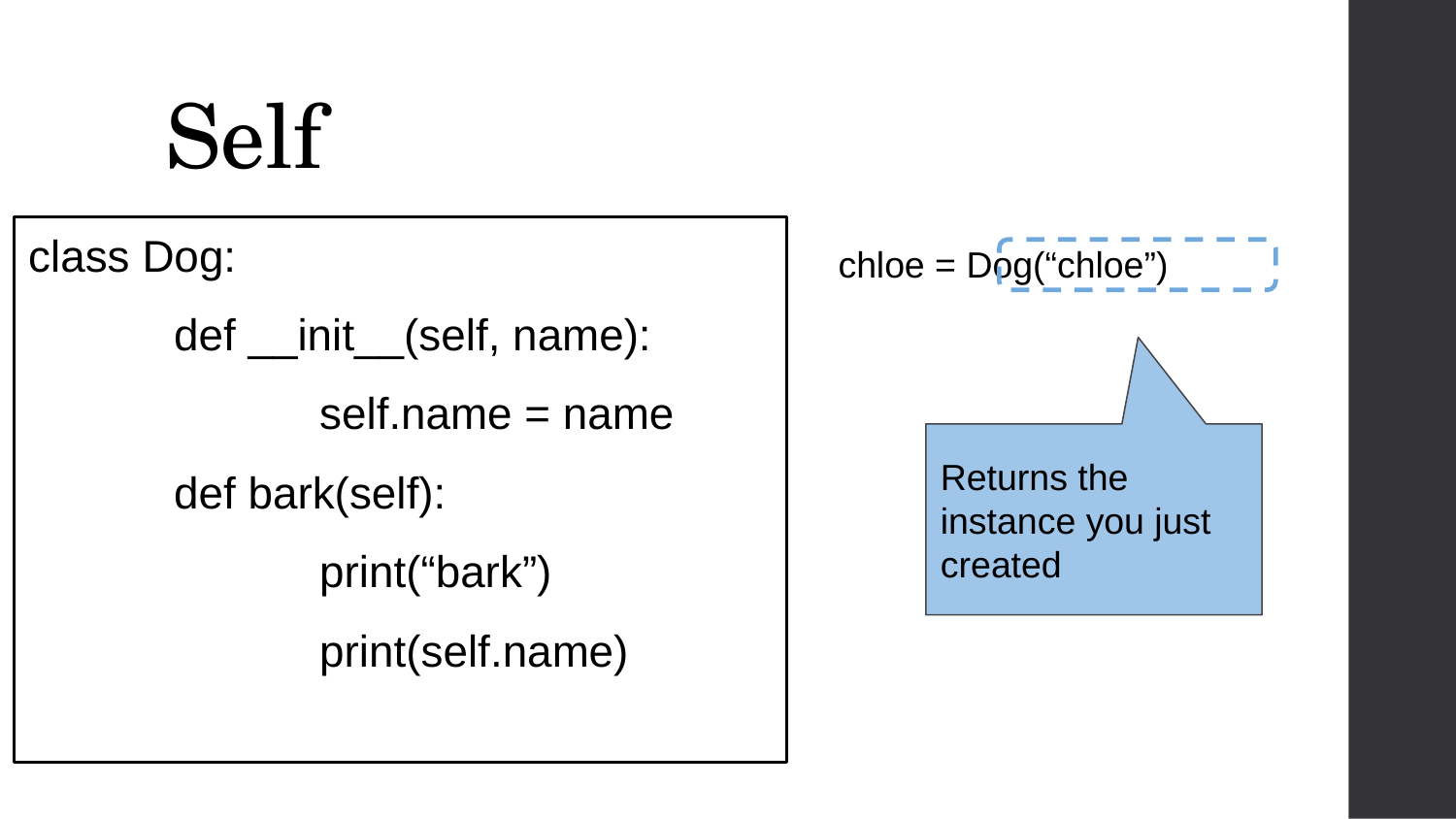

# Self
class Dog:
	def __init__(self, name):
		self.name = name
	def bark(self):
		print(“bark”)
		print(self.name)
chloe = Dog(“chloe”)

Returns the instance you just created